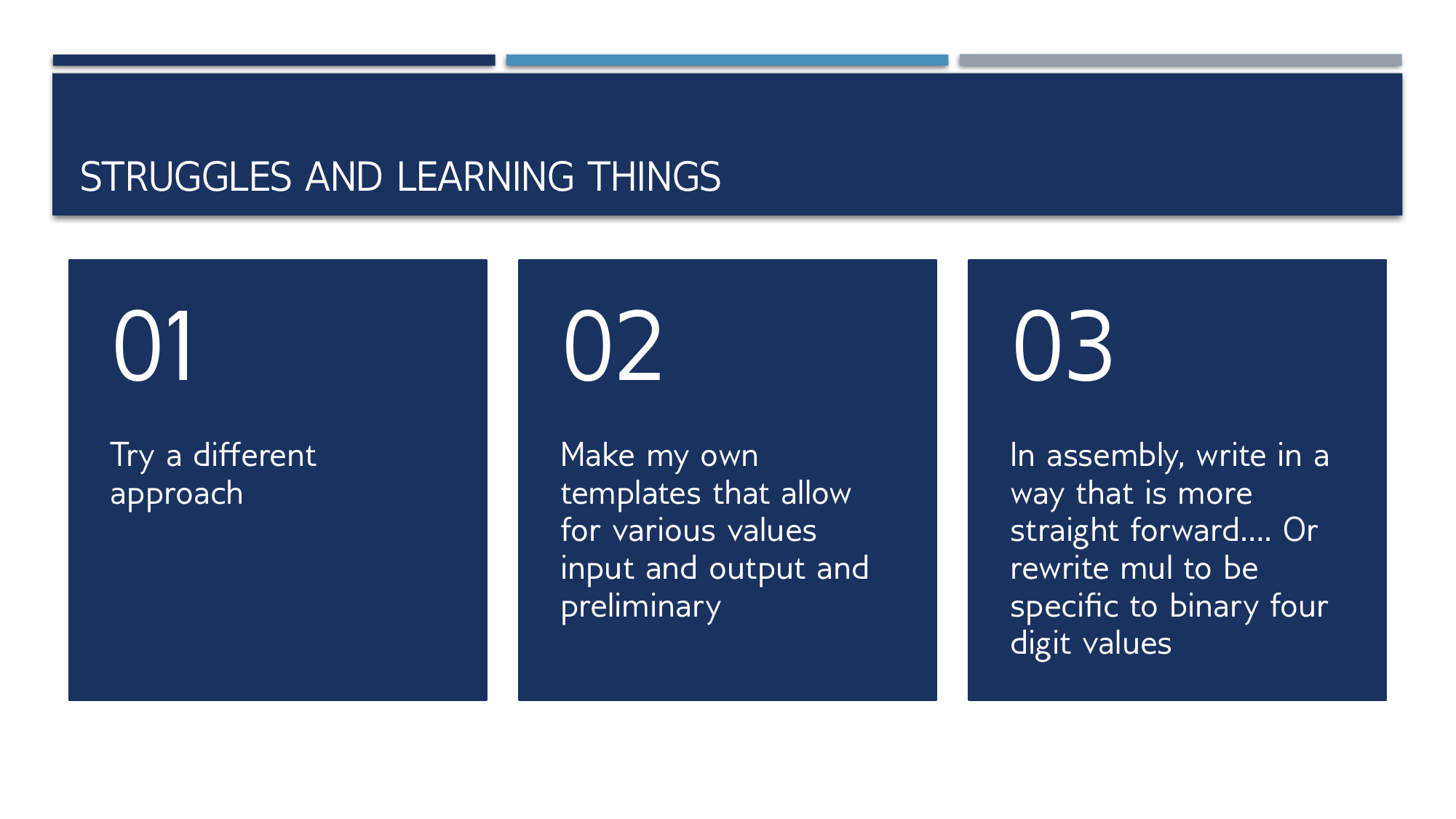

# Struggles and Learning things
Try a different approach
01
Make my own templates that allow for various values input and output and preliminary
02
In assembly, write in a way that is more straight forward…. Or rewrite mul to be specific to binary four digit values
03